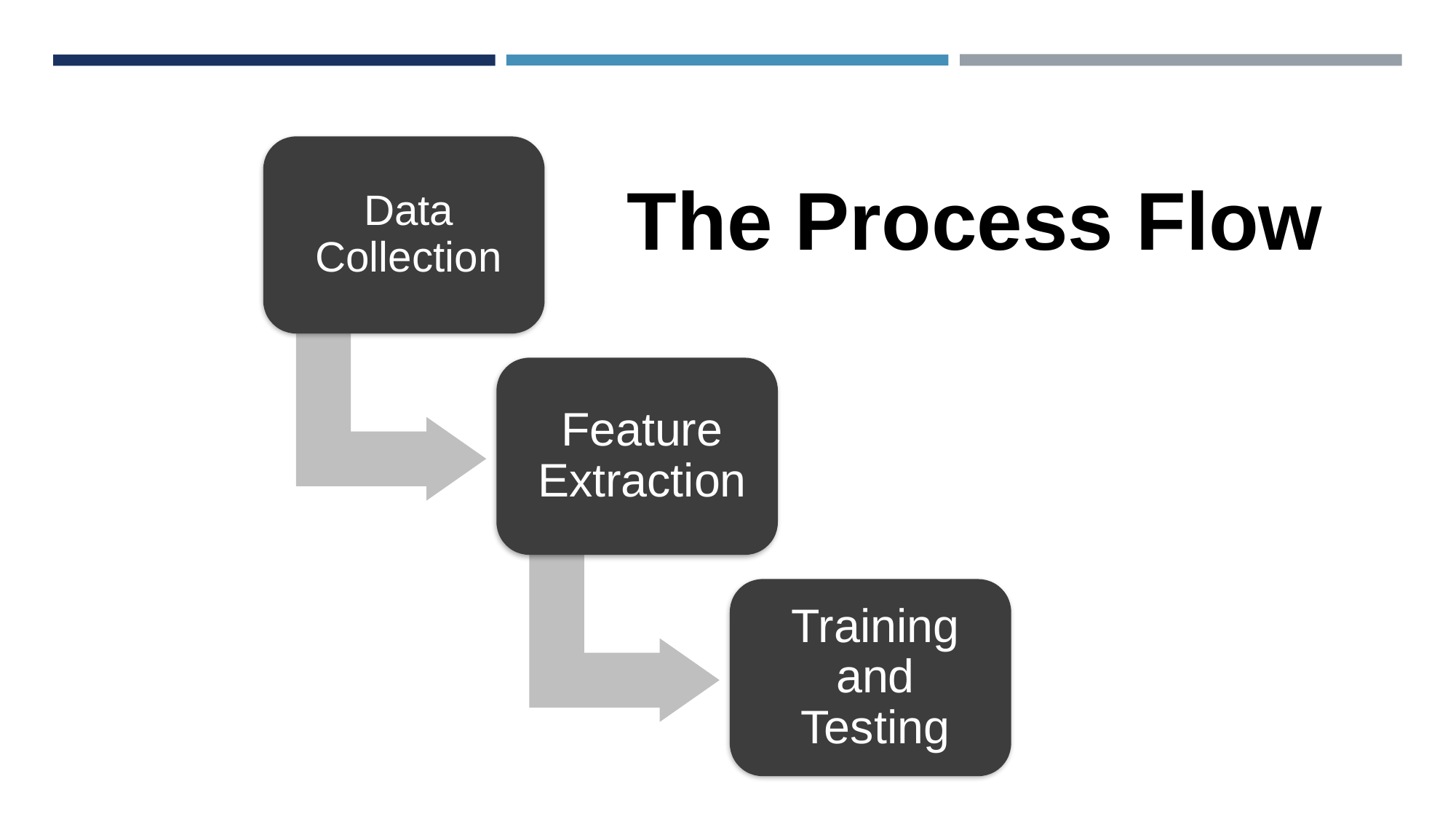

Data Collection
Feature Extraction
Training and Testing
The Process Flow